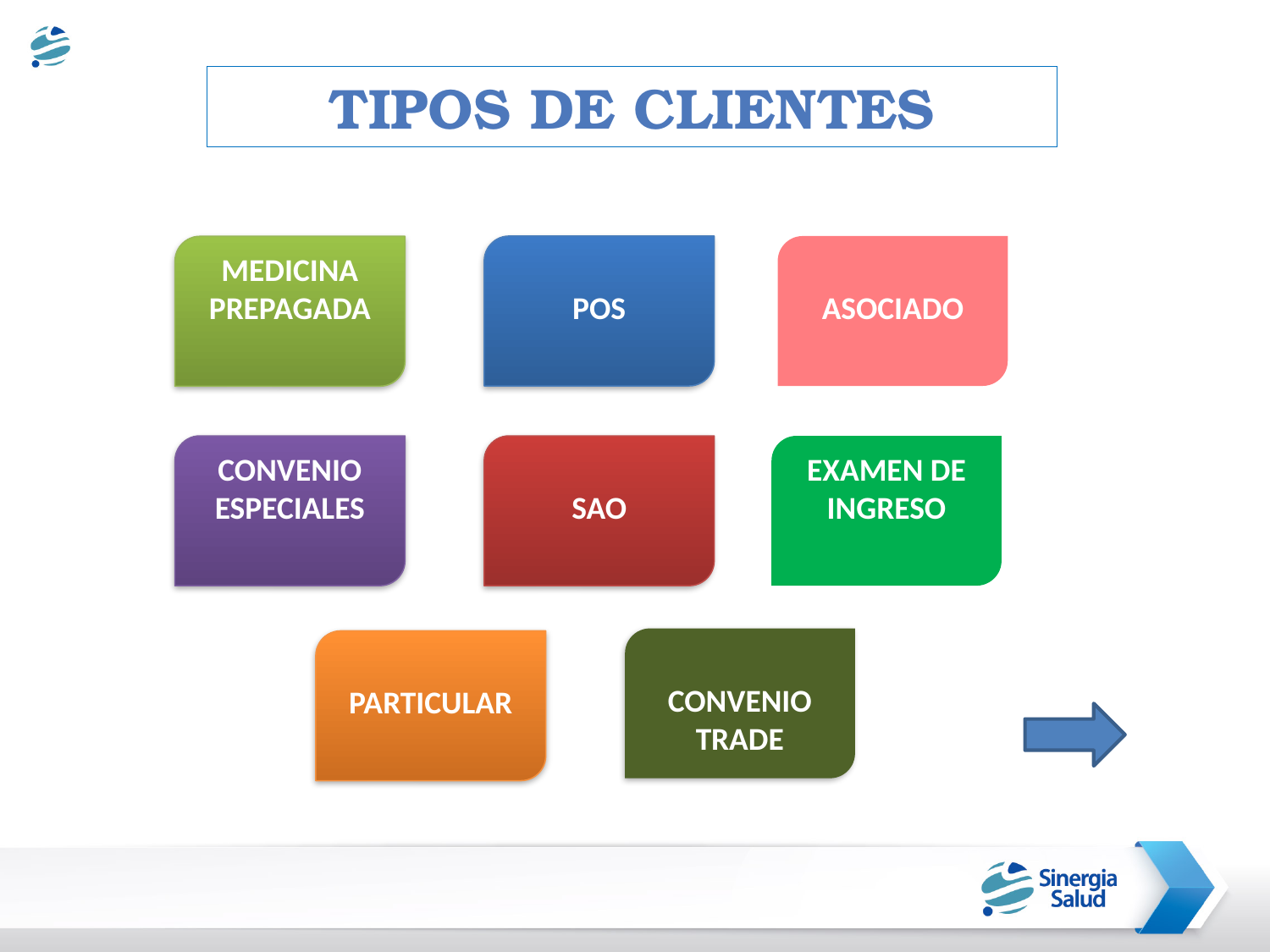

TIPOS DE CLIENTES

POS

ASOCIADO
MEDICINA PREPAGADA

SAO
EXAMEN DE INGRESO
CONVENIO ESPECIALES

CONVENIO TRADE

PARTICULAR